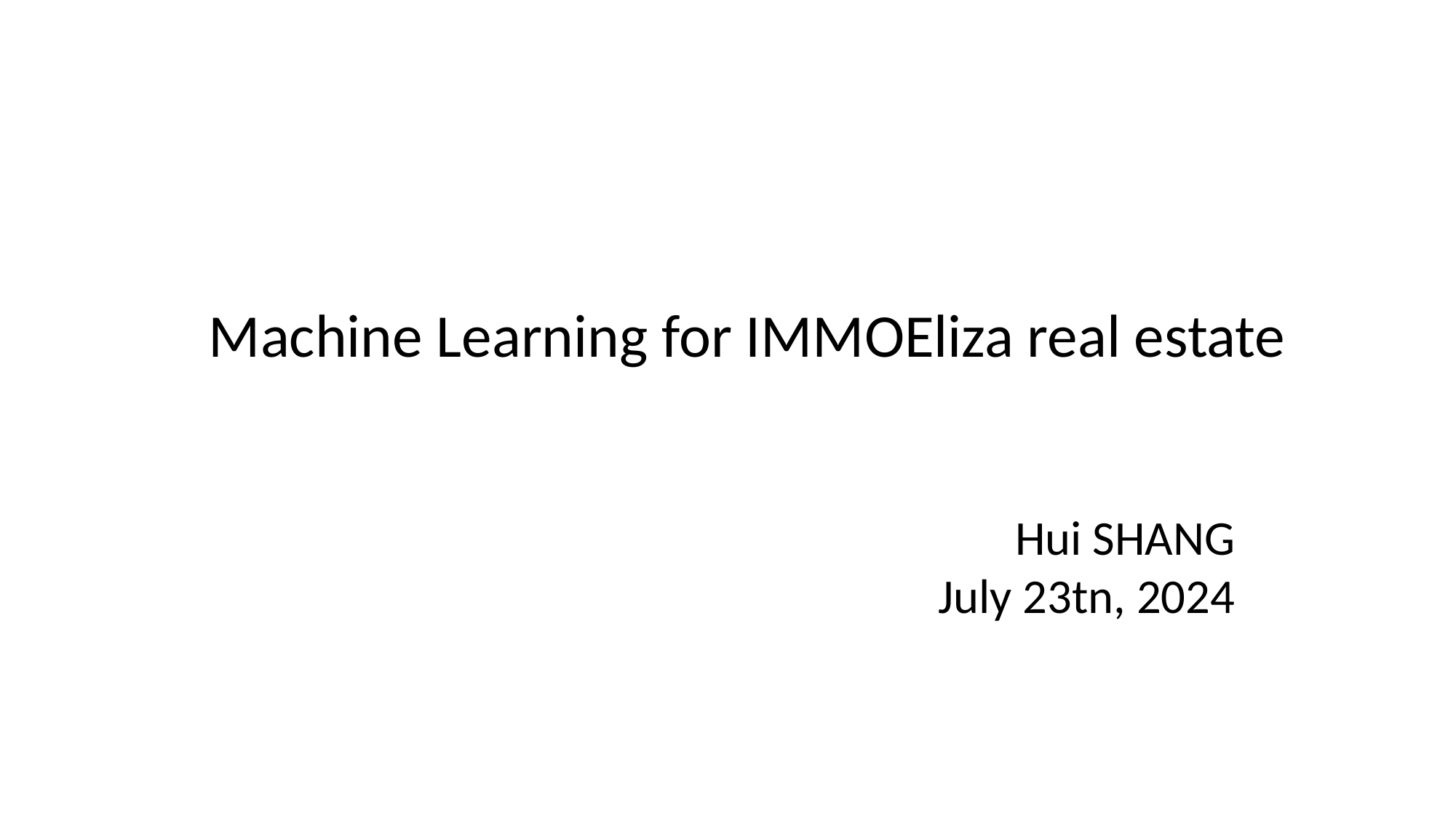

Machine Learning for IMMOEliza real estate
Hui SHANG
July 23tn, 2024